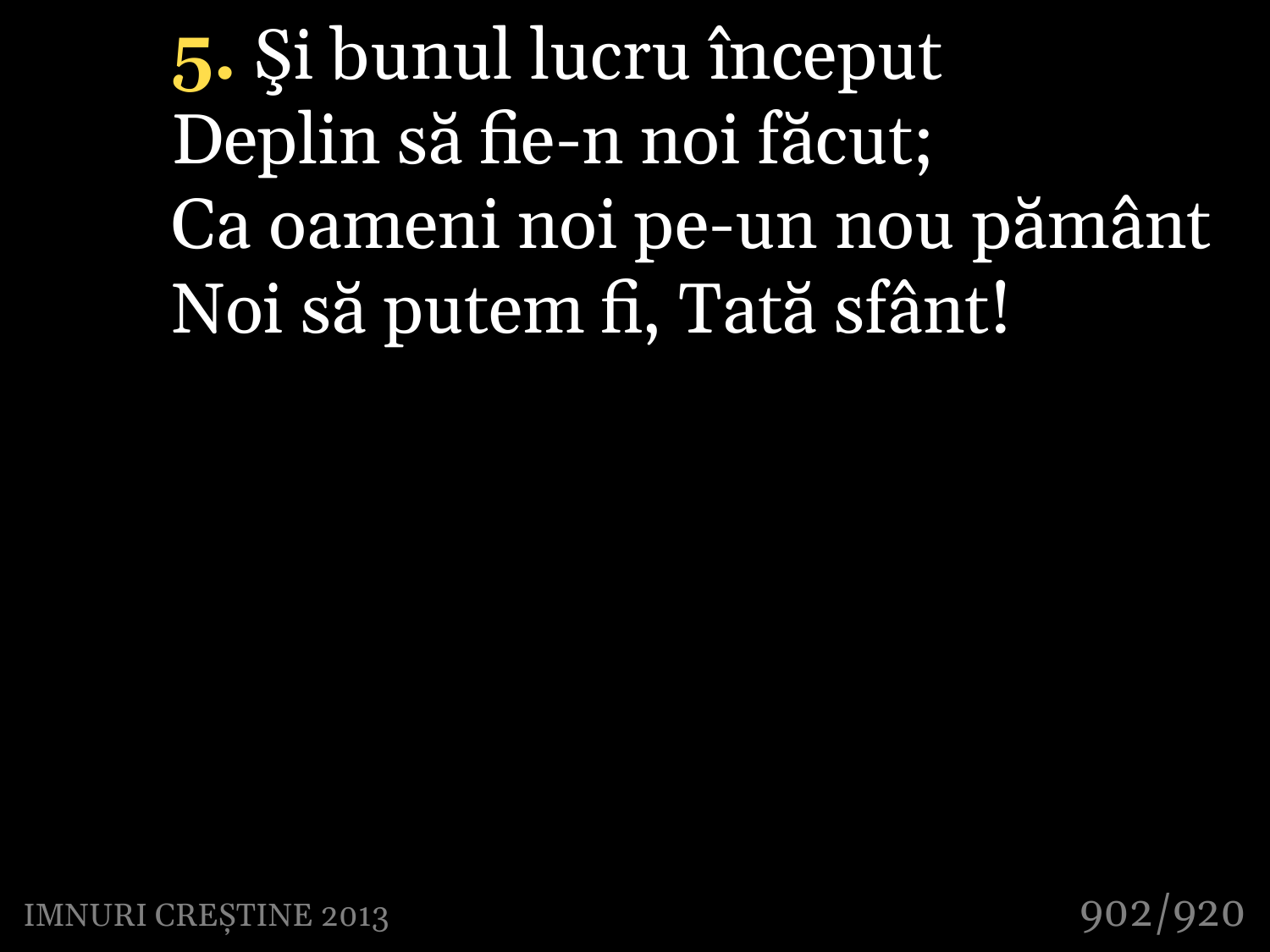

5. Şi bunul lucru început
Deplin să fie-n noi făcut;
Ca oameni noi pe-un nou pământ
Noi să putem fi, Tată sfânt!

902/920
IMNURI CREȘTINE 2013